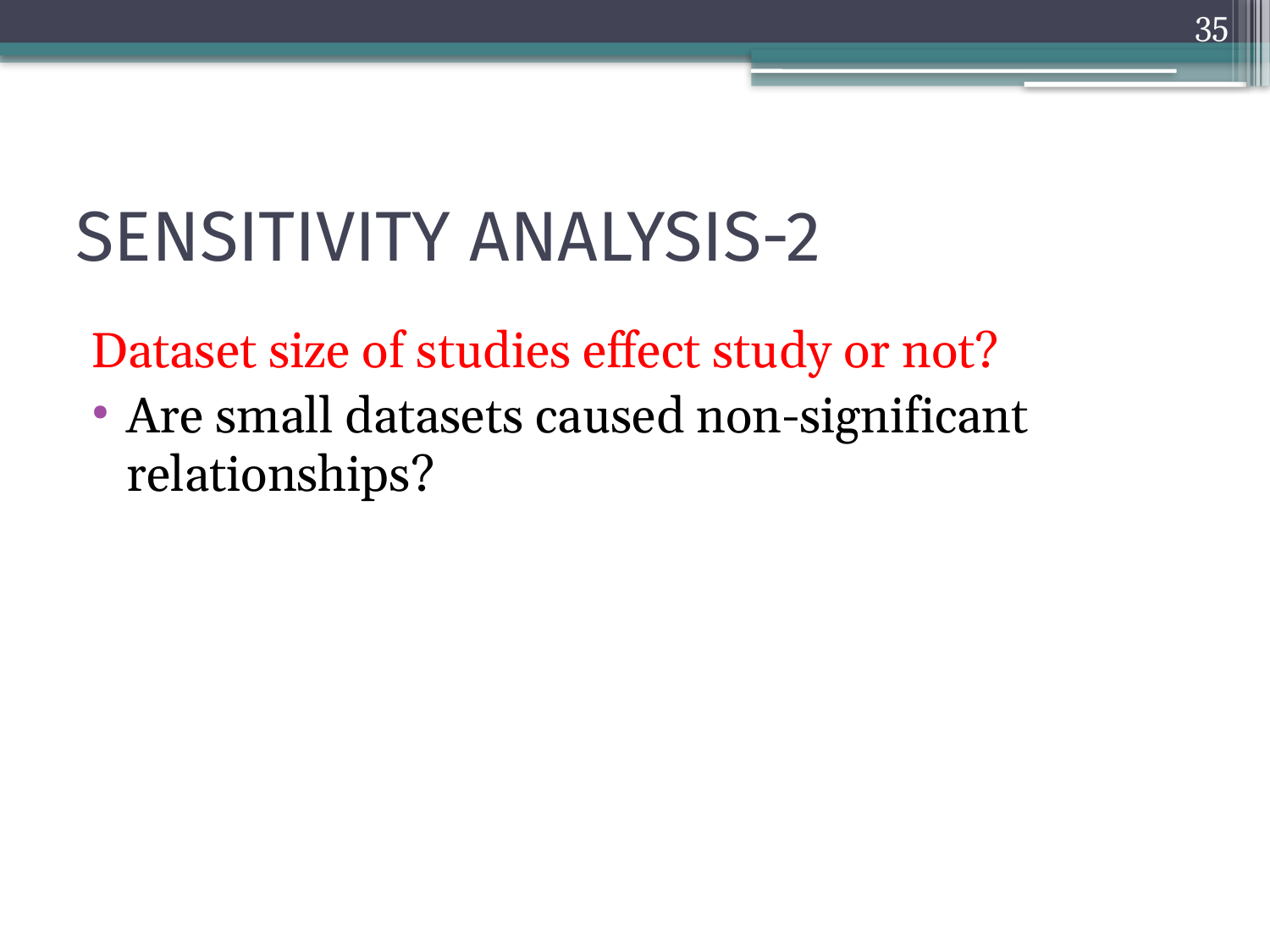

35
# SENSITIVITY ANALYSIS-2
Dataset size of studies effect study or not?
Are small datasets caused non-significant relationships?